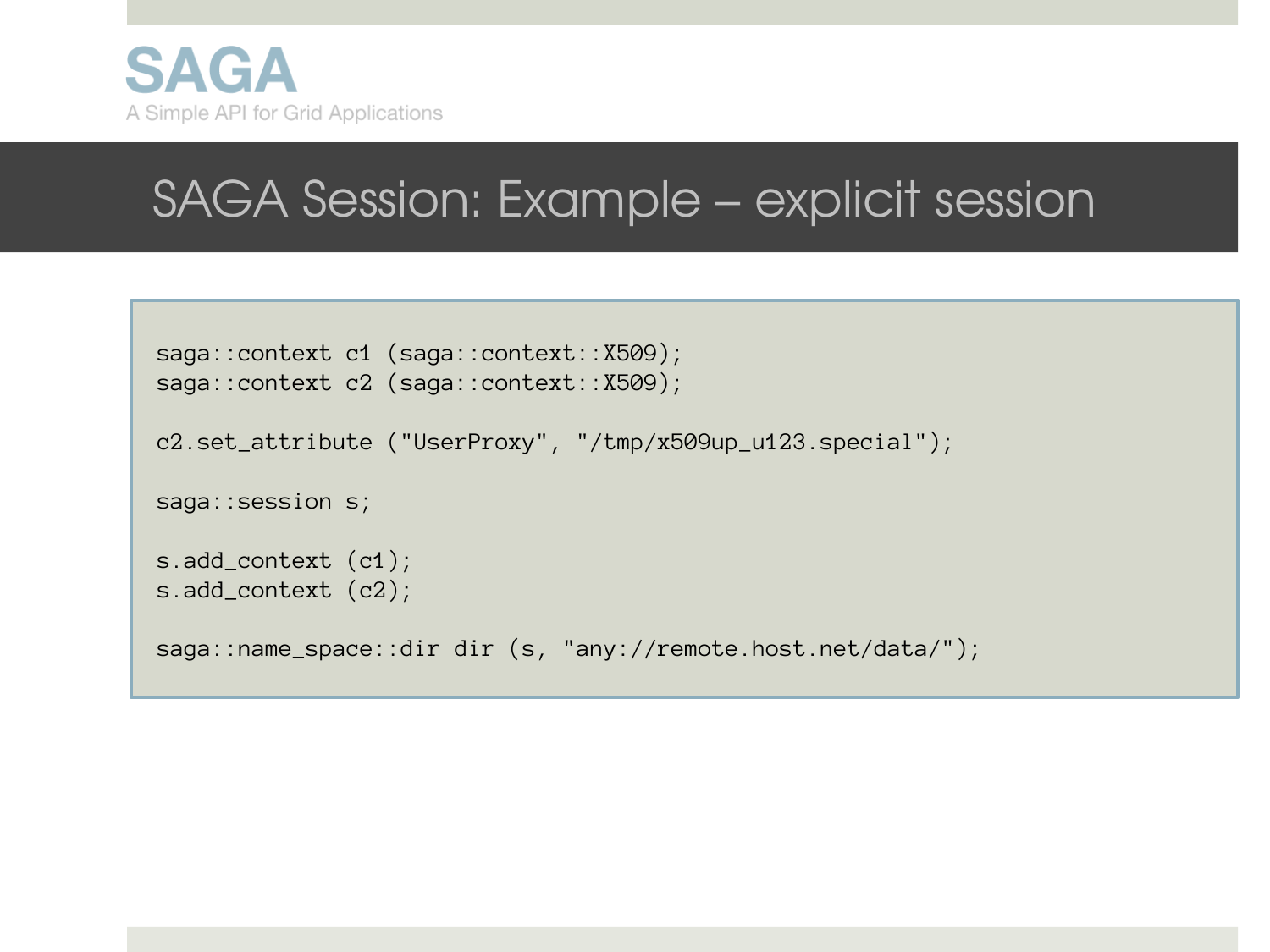

# SAGA Session: Example – explicit session

 saga::context c1 (saga::context::X509);
 saga::context c2 (saga::context::X509);

 c2.set_attribute ("UserProxy", "/tmp/x509up_u123.special");

 saga::session s;

 s.add_context (c1);
 s.add_context (c2);

 saga::name_space::dir dir (s, "any://remote.host.net/data/");